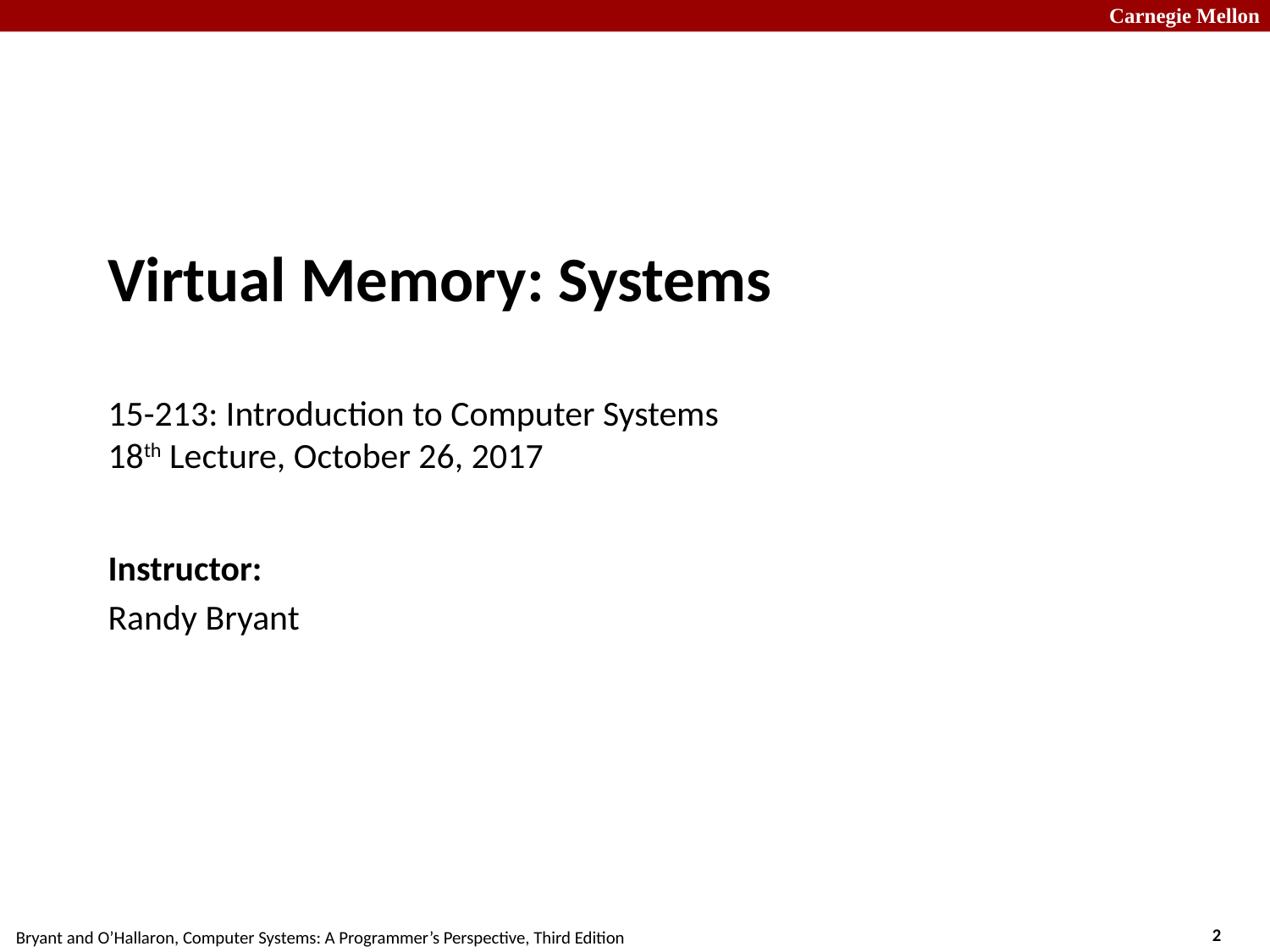

# Virtual Memory: Systems 15-213: Introduction to Computer Systems 18th Lecture, October 26, 2017
Instructor:
Randy Bryant